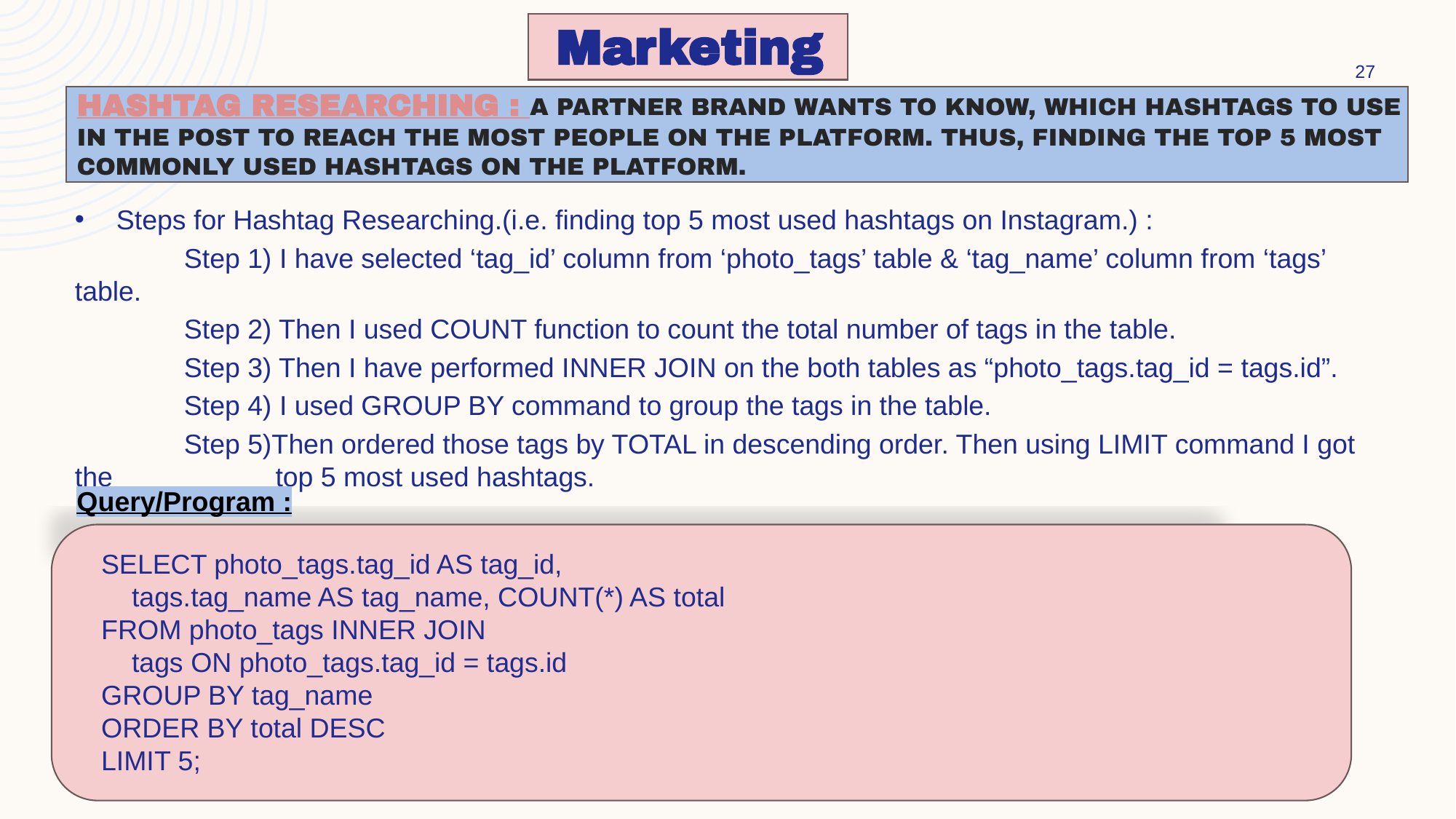

Marketing
27
# Hashtag Researching : A partner brand wants to know, which hashtags to use in the post to reach the most people on the platform. Thus, finding the top 5 most commonly used hashtags on the platform.

Steps for Hashtag Researching.(i.e. finding top 5 most used hashtags on Instagram.) :
	Step 1) I have selected ‘tag_id’ column from ‘photo_tags’ table & ‘tag_name’ column from ‘tags’ table.
	Step 2) Then I used COUNT function to count the total number of tags in the table.
	Step 3) Then I have performed INNER JOIN on the both tables as “photo_tags.tag_id = tags.id”.
	Step 4) I used GROUP BY command to group the tags in the table.
	Step 5)Then ordered those tags by TOTAL in descending order. Then using LIMIT command I got the 	            top 5 most used hashtags.

Query/Program :

SELECT photo_tags.tag_id AS tag_id,
    tags.tag_name AS tag_name, COUNT(*) AS total
FROM photo_tags INNER JOIN
    tags ON photo_tags.tag_id = tags.id
GROUP BY tag_name
ORDER BY total DESC
LIMIT 5;